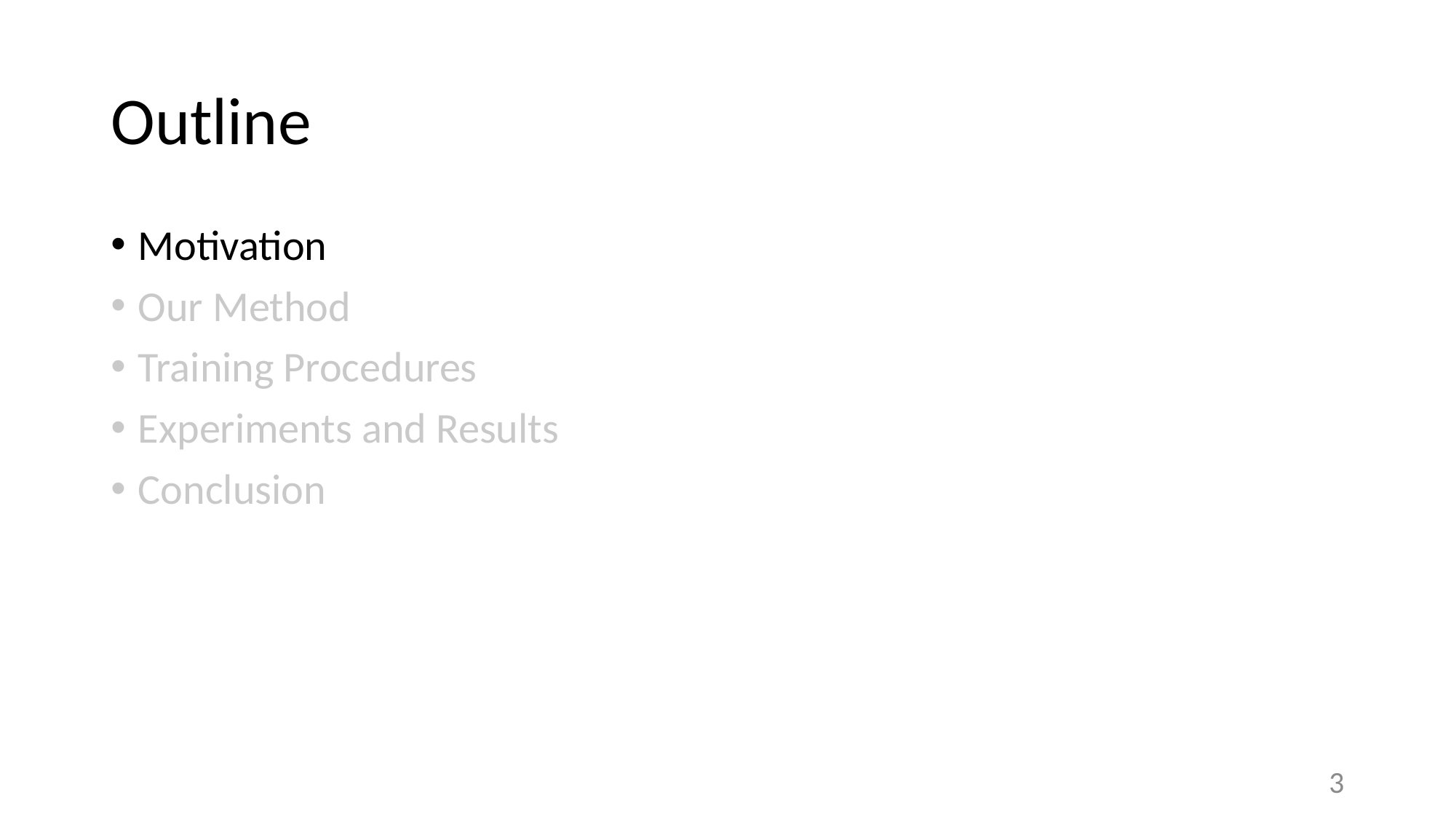

# Outline
Motivation
Our Method
Training Procedures
Experiments and Results
Conclusion
3